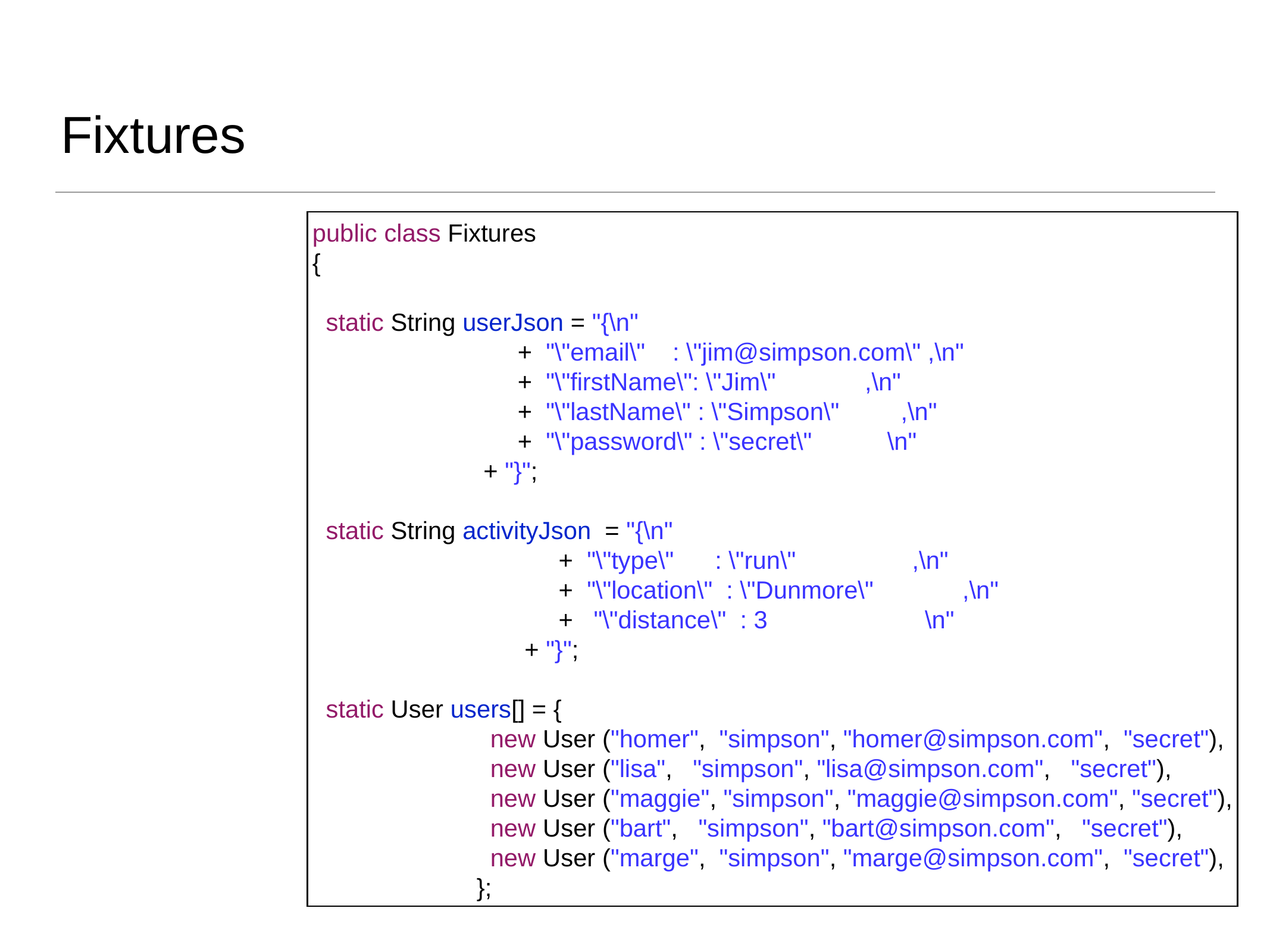

# Fixtures
public class Fixtures
{

  static String userJson = "{\n"
                              +  "\"email\"    : \"jim@simpson.com\" ,\n"
                              +  "\"firstName\": \"Jim\"             ,\n"
                              +  "\"lastName\" : \"Simpson\"         ,\n"
                              +  "\"password\" : \"secret\"           \n"
                         + "}";

  static String activityJson  = "{\n"
                                    +  "\"type\"      : \"run\"                 ,\n"
                                    +  "\"location\"  : \"Dunmore\"             ,\n"
                                    +   "\"distance\"  : 3                       \n"
                               + "}";

  static User users[] = {
                          new User ("homer",  "simpson", "homer@simpson.com",  "secret"),
                          new User ("lisa",   "simpson", "lisa@simpson.com",   "secret"),
                          new User ("maggie", "simpson", "maggie@simpson.com", "secret"),
                          new User ("bart",   "simpson", "bart@simpson.com",   "secret"),
                          new User ("marge",  "simpson", "marge@simpson.com",  "secret"),
                        };